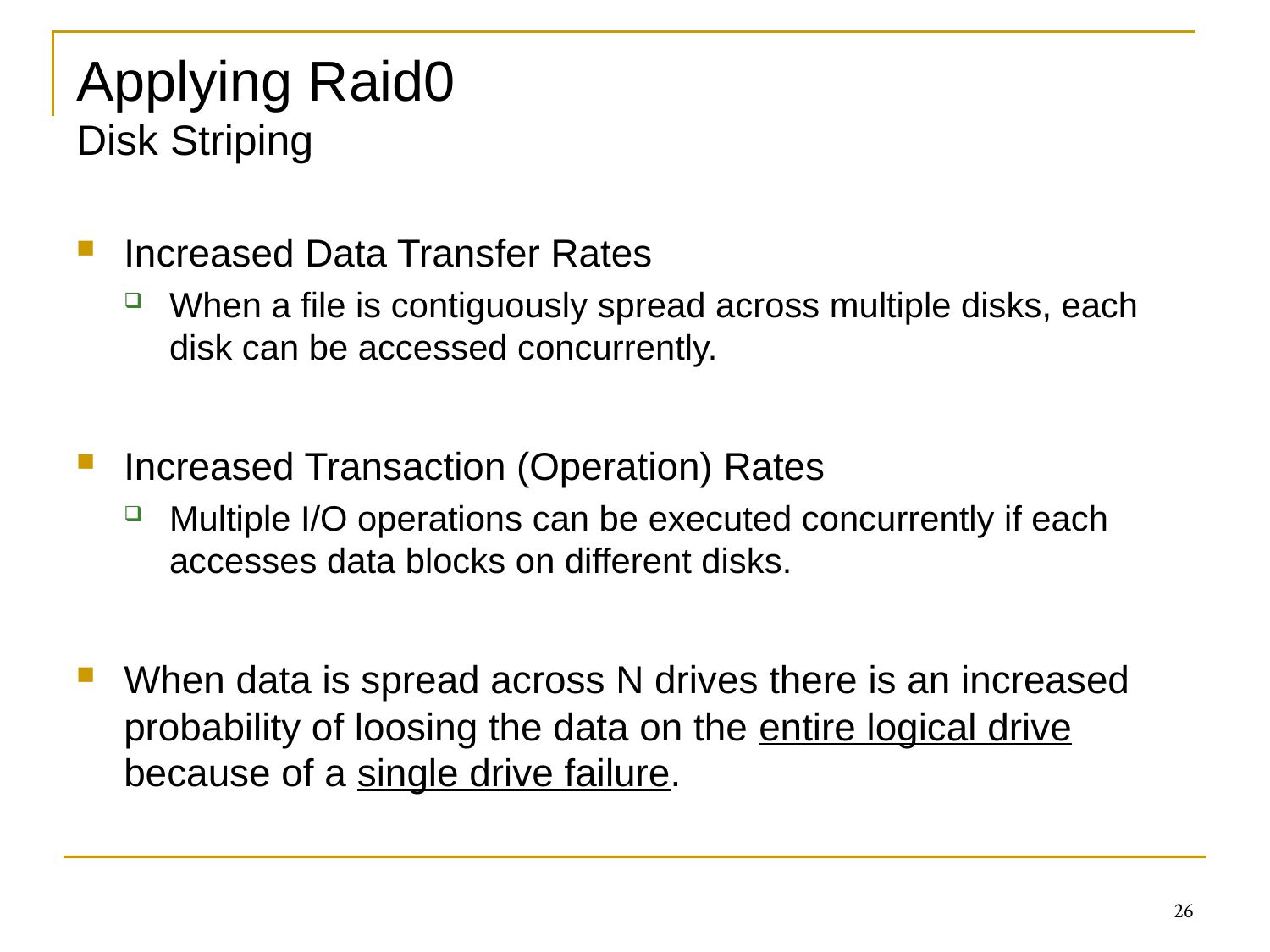

# Applying Raid0 Disk Striping
Increased Data Transfer Rates
When a file is contiguously spread across multiple disks, each disk can be accessed concurrently.

Increased Transaction (Operation) Rates
Multiple I/O operations can be executed concurrently if each accesses data blocks on different disks.

When data is spread across N drives there is an increased probability of loosing the data on the entire logical drive because of a single drive failure.
26